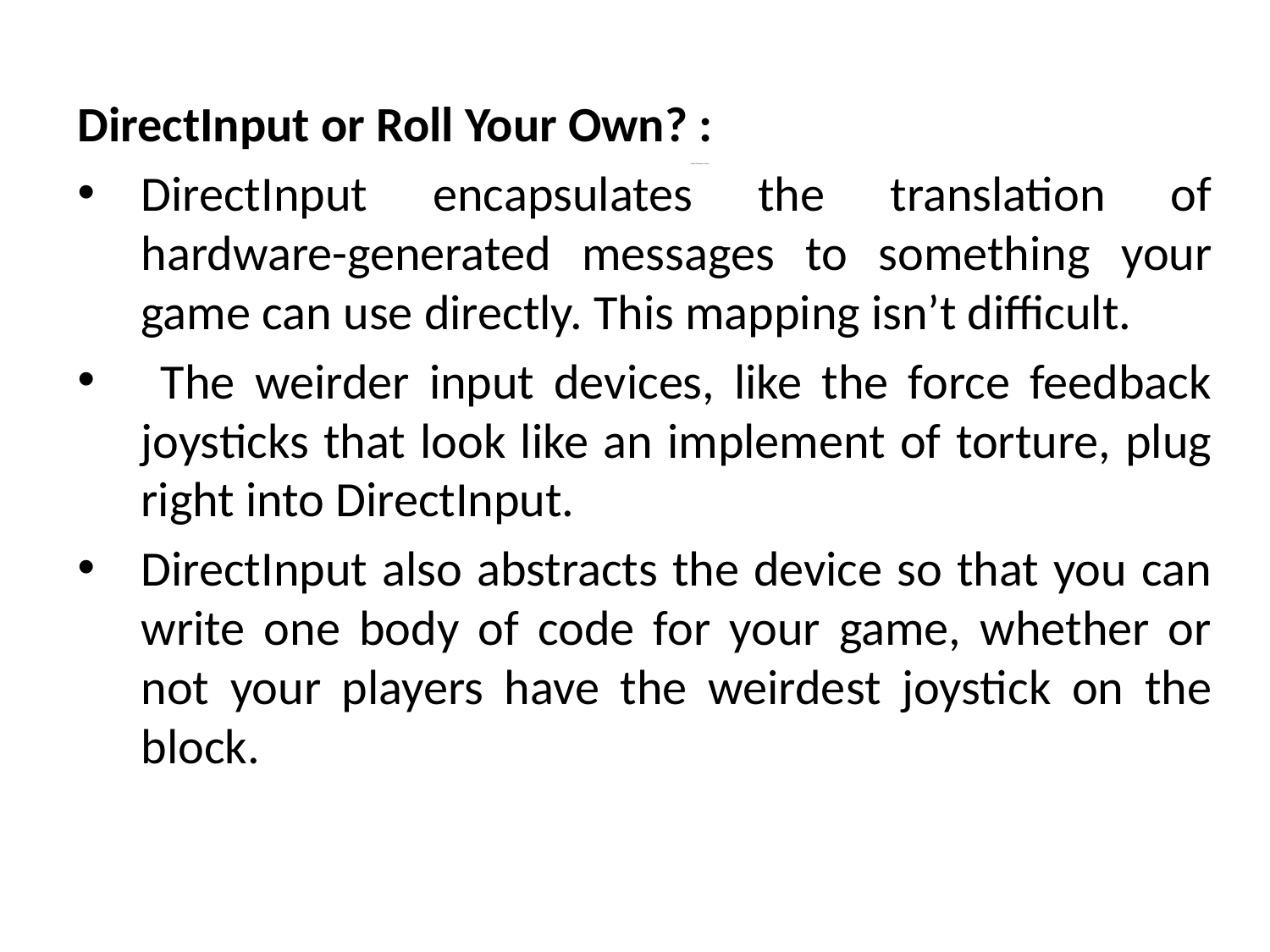

DirectInput or Roll Your Own? :
DirectInput encapsulates the translation of hardware-generated messages to something your game can use directly. This mapping isn’t difficult.
 The weirder input devices, like the force feedback joysticks that look like an implement of torture, plug right into DirectInput.
DirectInput also abstracts the device so that you can write one body of code for your game, whether or not your players have the weirdest joystick on the block.
# Design Philosophy of DirectX